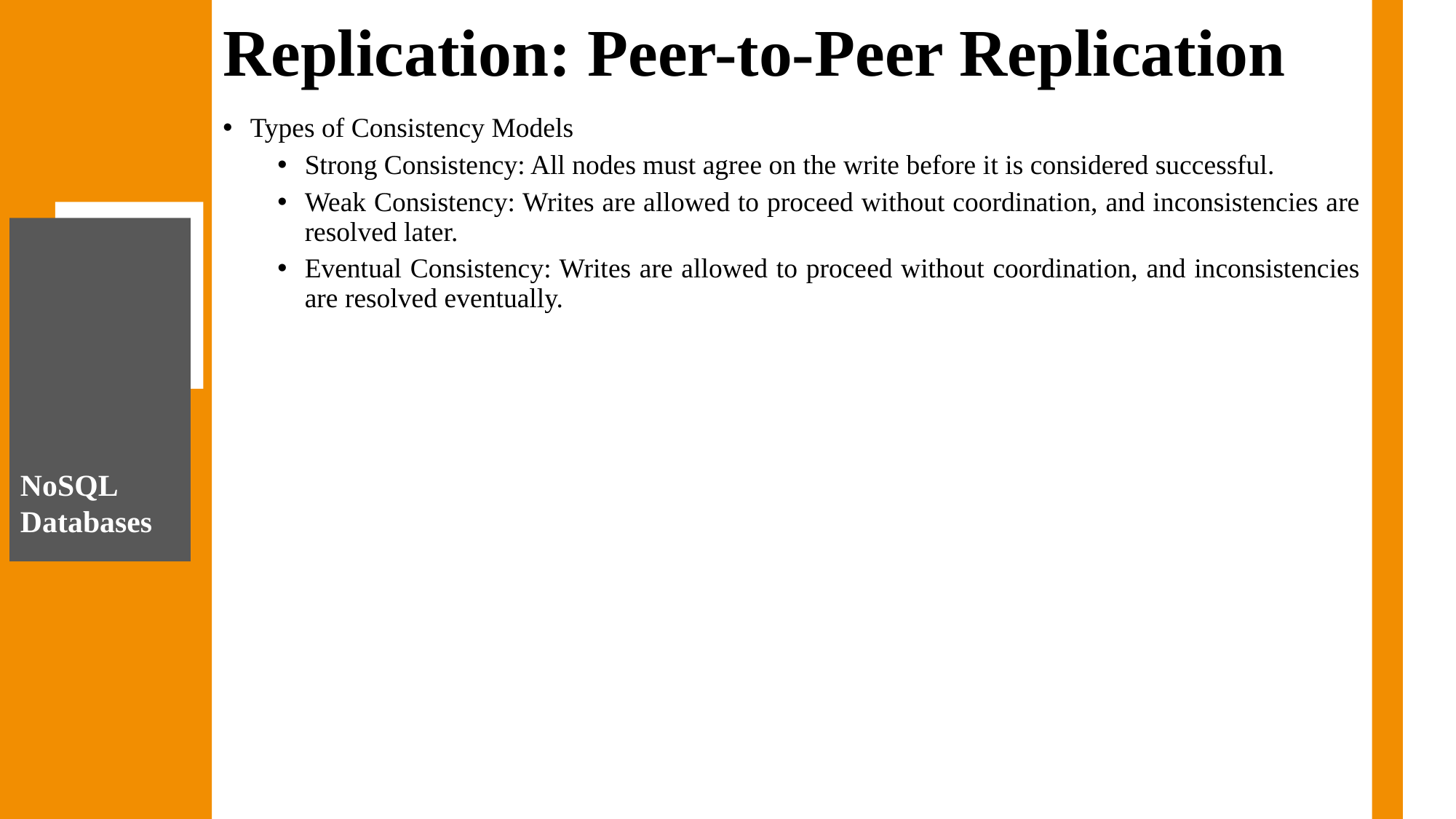

# Replication: Peer-to-Peer Replication

Types of Consistency Models
Strong Consistency: All nodes must agree on the write before it is considered successful.
Weak Consistency: Writes are allowed to proceed without coordination, and inconsistencies are resolved later.
Eventual Consistency: Writes are allowed to proceed without coordination, and inconsistencies are resolved eventually.

NoSQL Databases